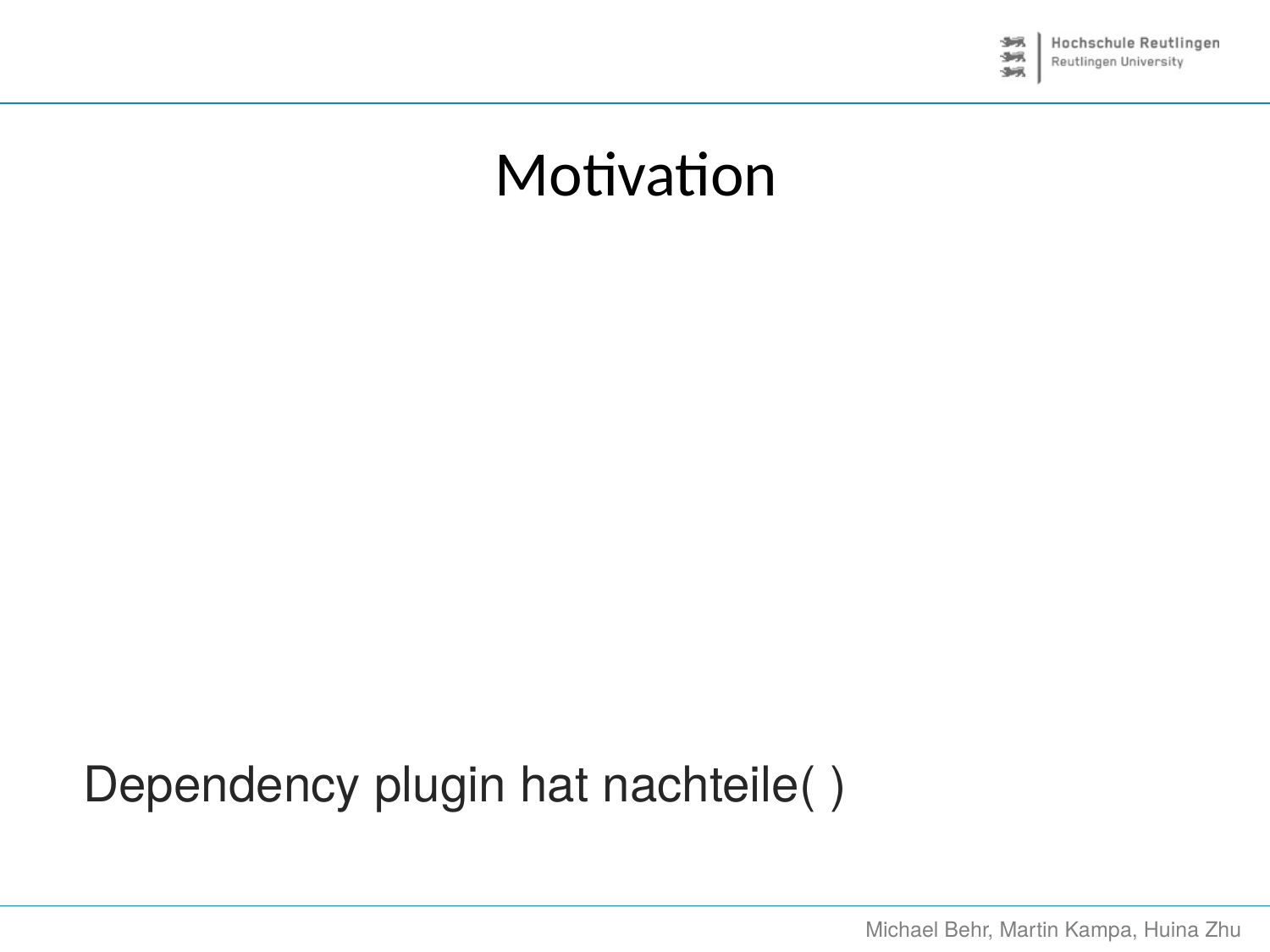

# Motivation
Dependency plugin hat nachteile( )

Michael Behr, Martin Kampa, Huina Zhu